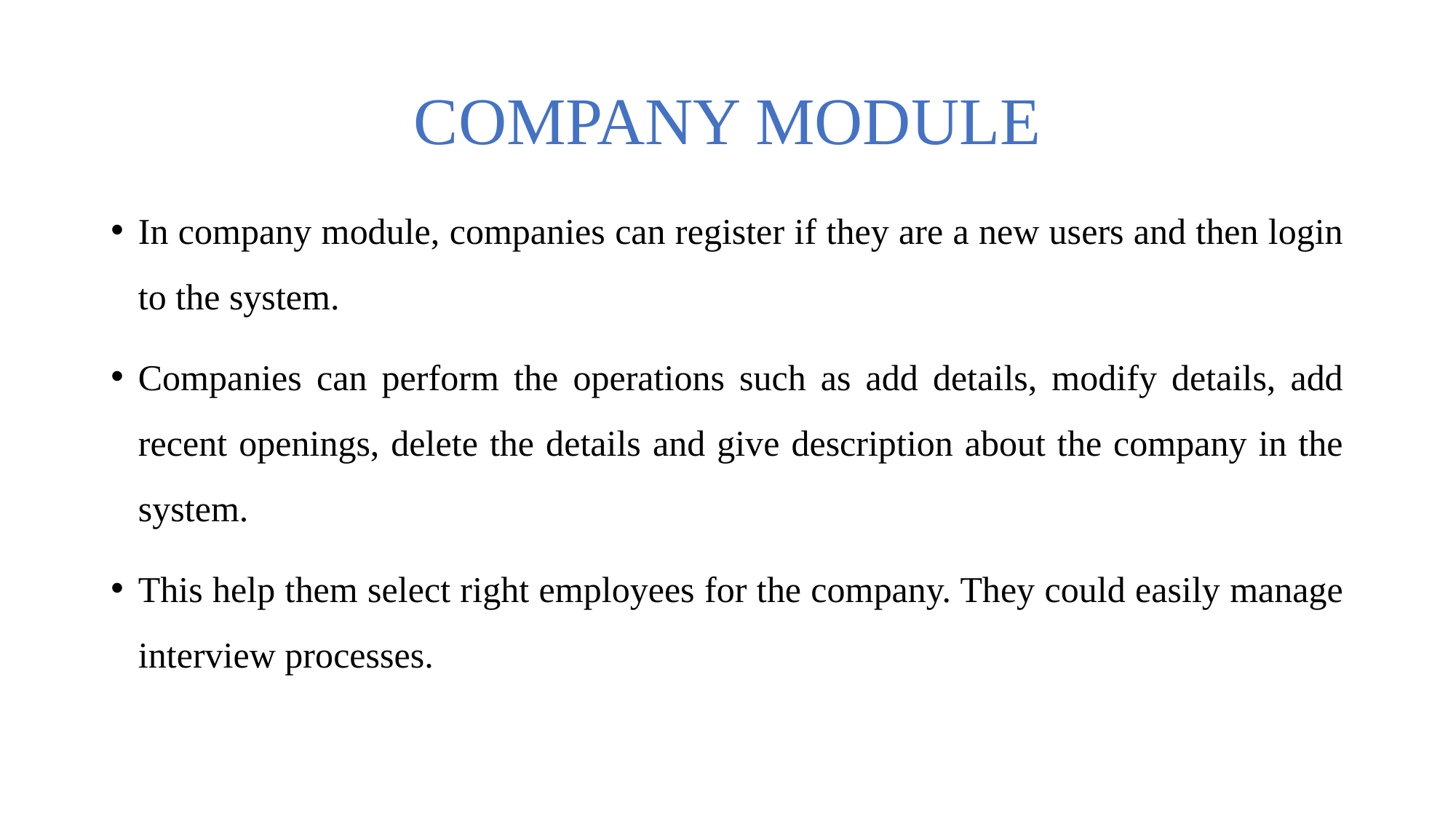

# COMPANY MODULE
In company module, companies can register if they are a new users and then login to the system.
Companies can perform the operations such as add details, modify details, add recent openings, delete the details and give description about the company in the system.
This help them select right employees for the company. They could easily manage interview processes.